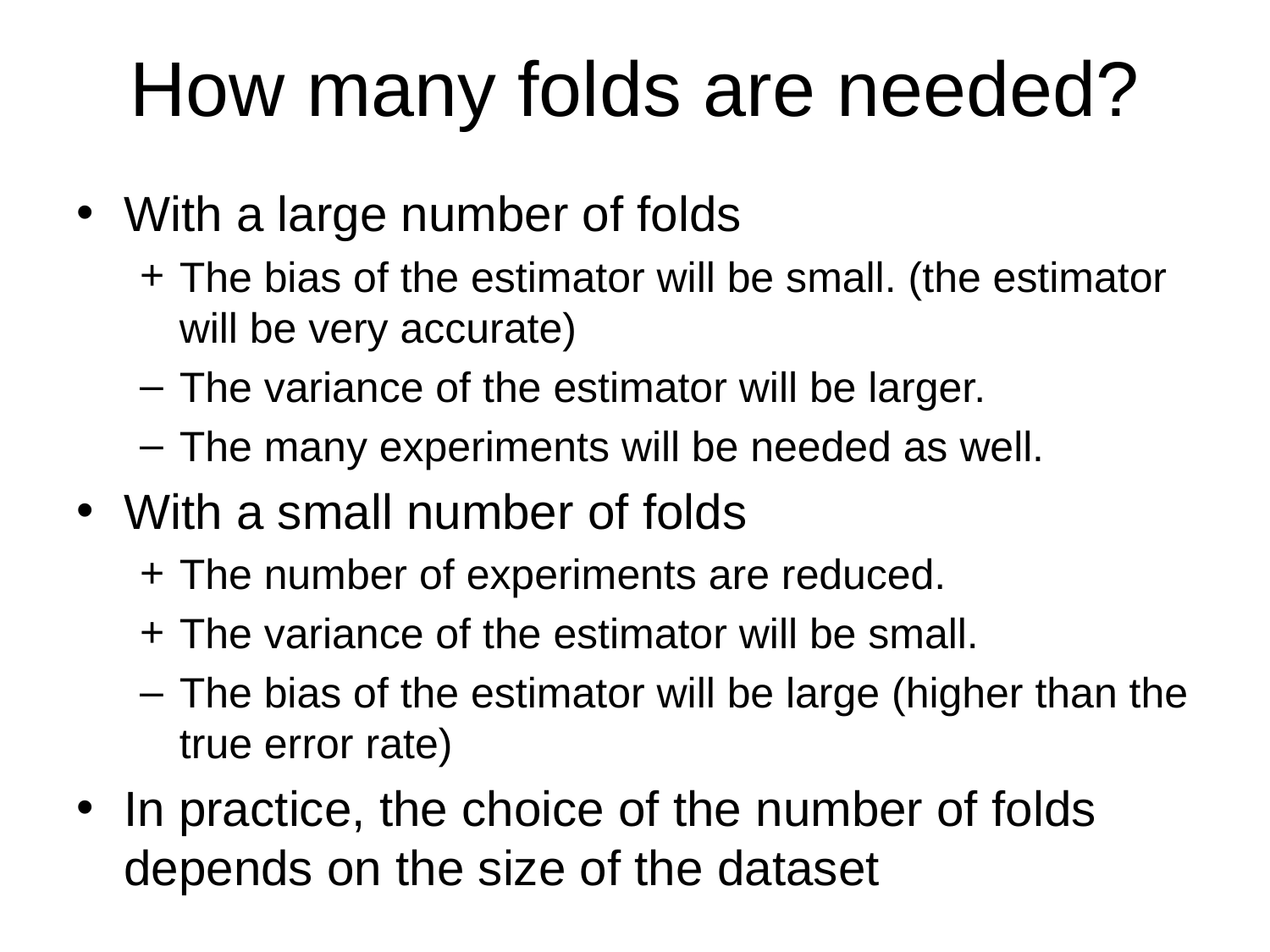

# How many folds are needed?
With a large number of folds
The bias of the estimator will be small. (the estimator will be very accurate)
The variance of the estimator will be larger.
The many experiments will be needed as well.
With a small number of folds
The number of experiments are reduced.
The variance of the estimator will be small.
The bias of the estimator will be large (higher than the true error rate)
In practice, the choice of the number of folds depends on the size of the dataset